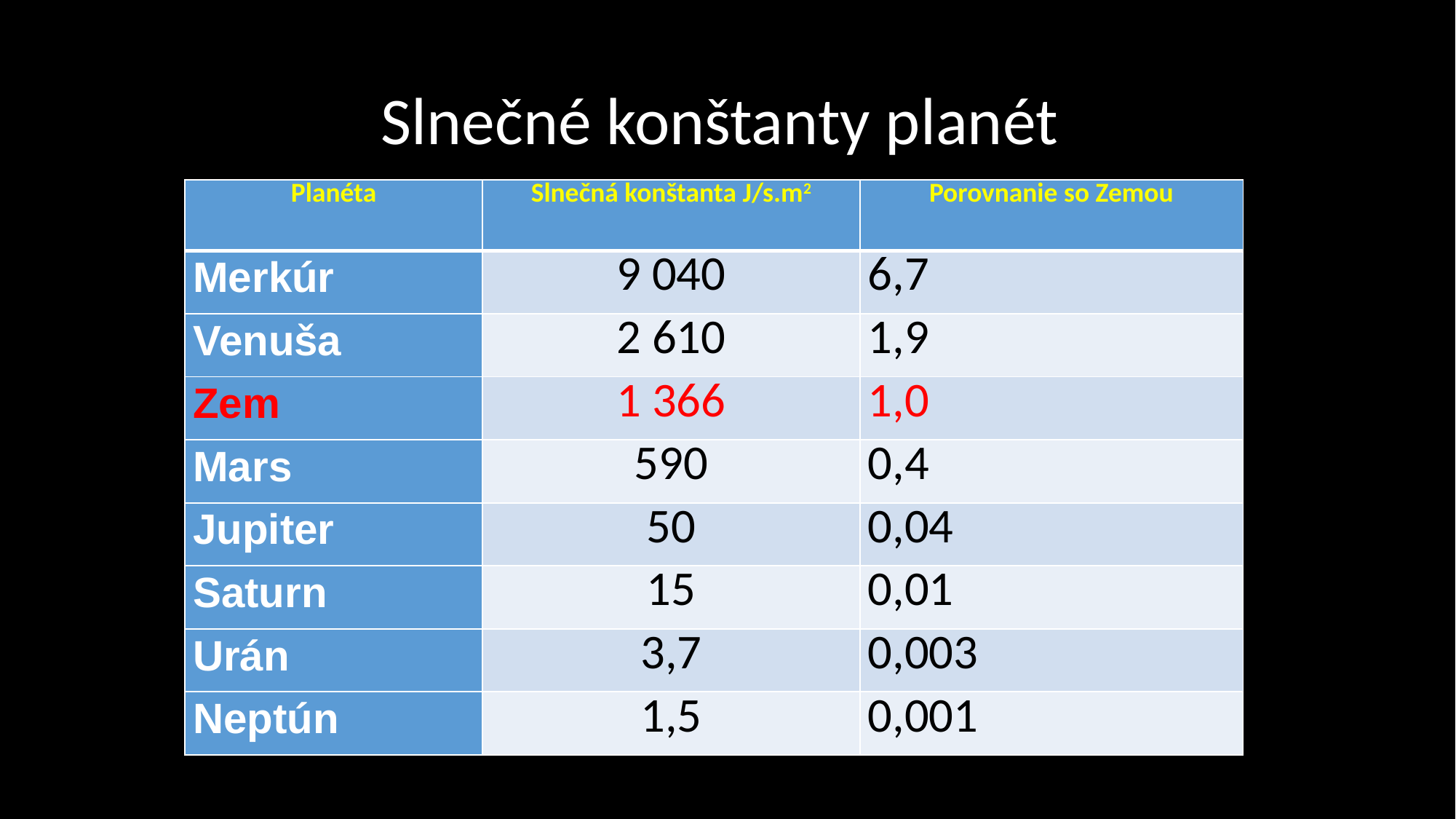

# Slnečné konštanty planét
| Planéta | Slnečná konštanta J/s.m2 | Porovnanie so Zemou |
| --- | --- | --- |
| Merkúr | 9 040 | 6,7 |
| Venuša | 2 610 | 1,9 |
| Zem | 1 366 | 1,0 |
| Mars | 590 | 0,4 |
| Jupiter | 50 | 0,04 |
| Saturn | 15 | 0,01 |
| Urán | 3,7 | 0,003 |
| Neptún | 1,5 | 0,001 |